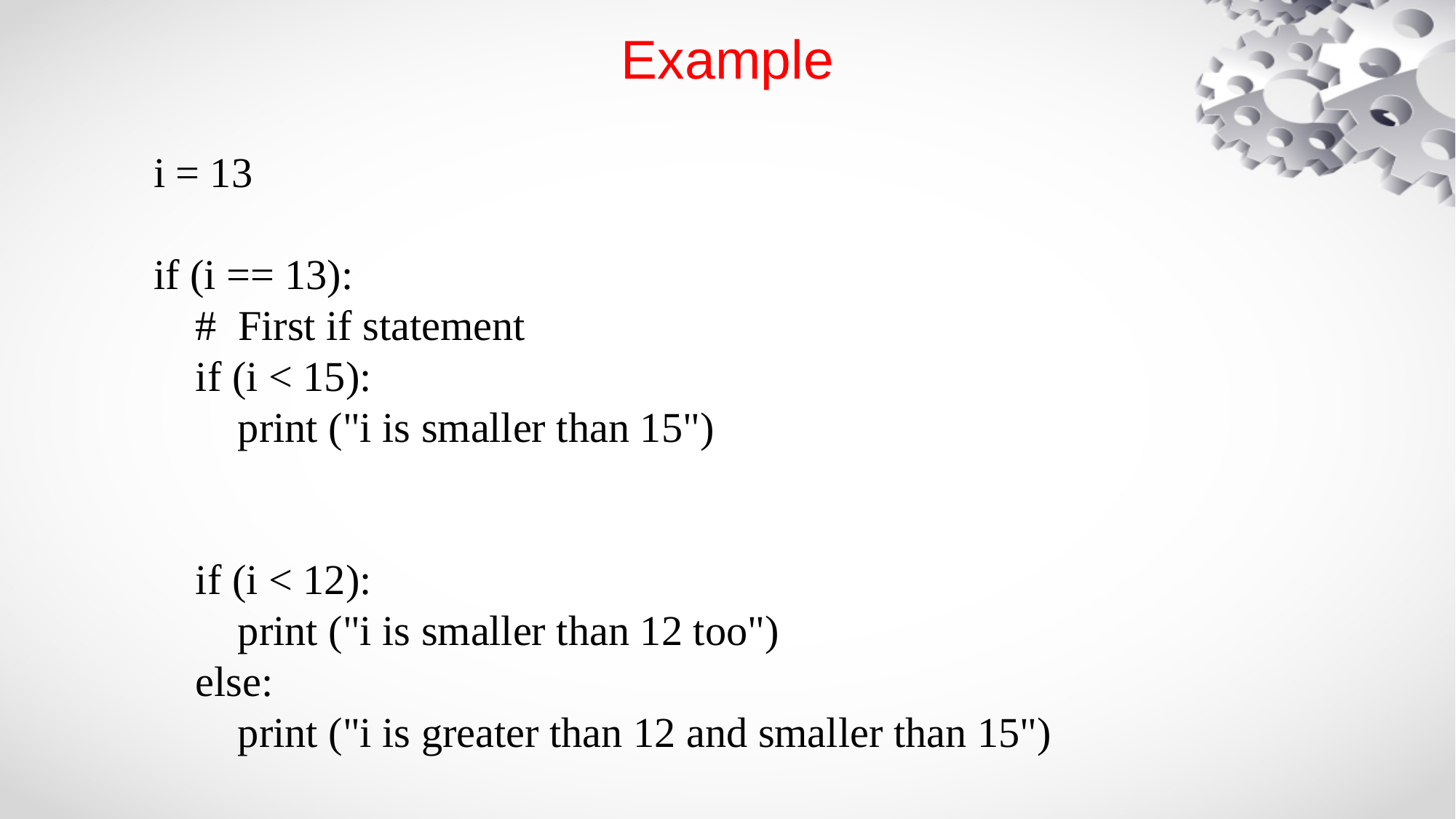

# Example
i = 13

if (i == 13):
    #  First if statement
    if (i < 15):
        print ("i is smaller than 15")

    if (i < 12):
        print ("i is smaller than 12 too")
    else:
        print ("i is greater than 12 and smaller than 15")